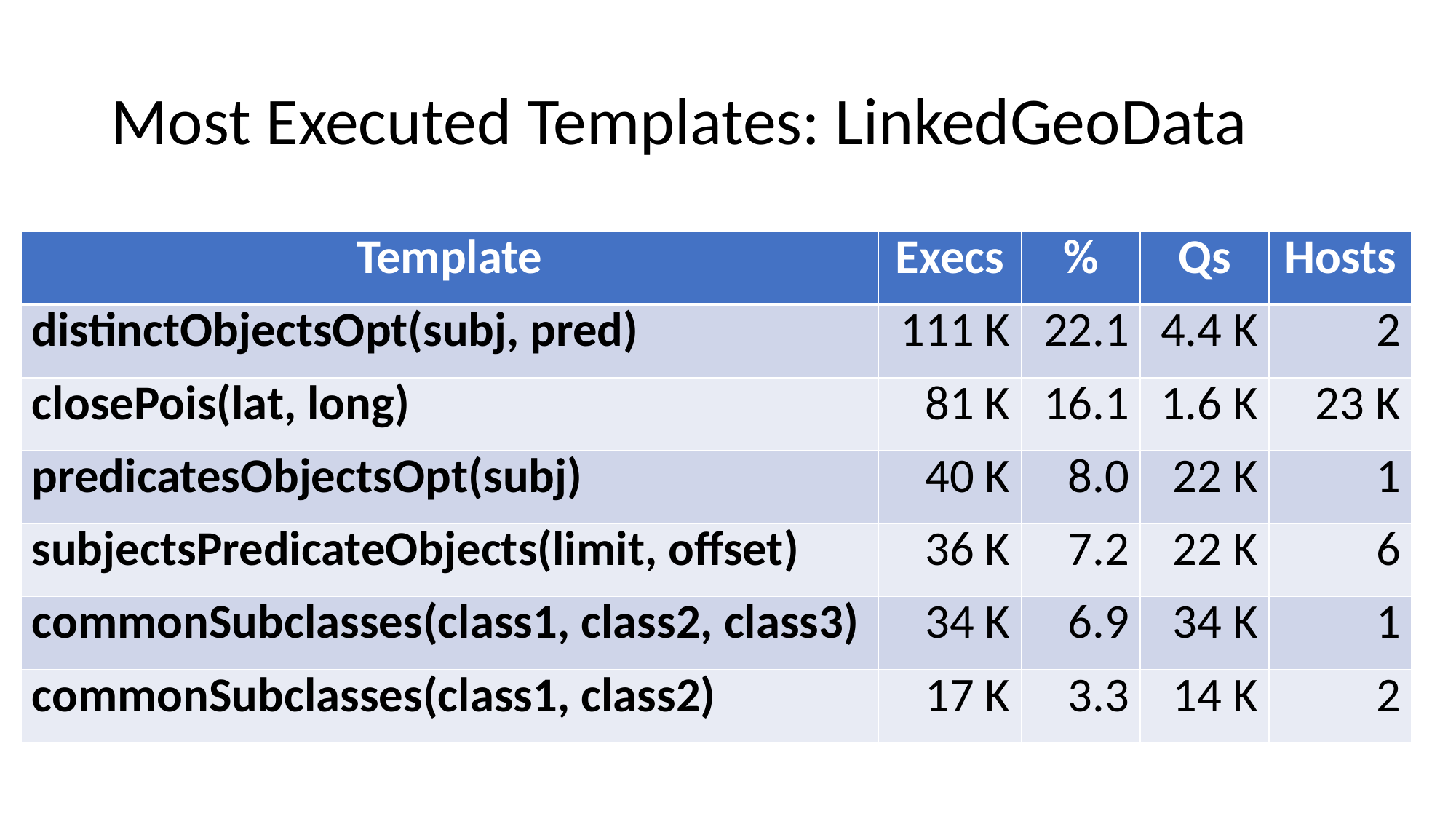

# Most Executed Templates: LinkedGeoData
| Template | Execs | % | Qs | Hosts |
| --- | --- | --- | --- | --- |
| distinctObjectsOpt(subj, pred) | 111 K | 22.1 | 4.4 K | 2 |
| closePois(lat, long) | 81 K | 16.1 | 1.6 K | 23 K |
| predicatesObjectsOpt(subj) | 40 K | 8.0 | 22 K | 1 |
| subjectsPredicateObjects(limit, offset) | 36 K | 7.2 | 22 K | 6 |
| commonSubclasses(class1, class2, class3) | 34 K | 6.9 | 34 K | 1 |
| commonSubclasses(class1, class2) | 17 K | 3.3 | 14 K | 2 |